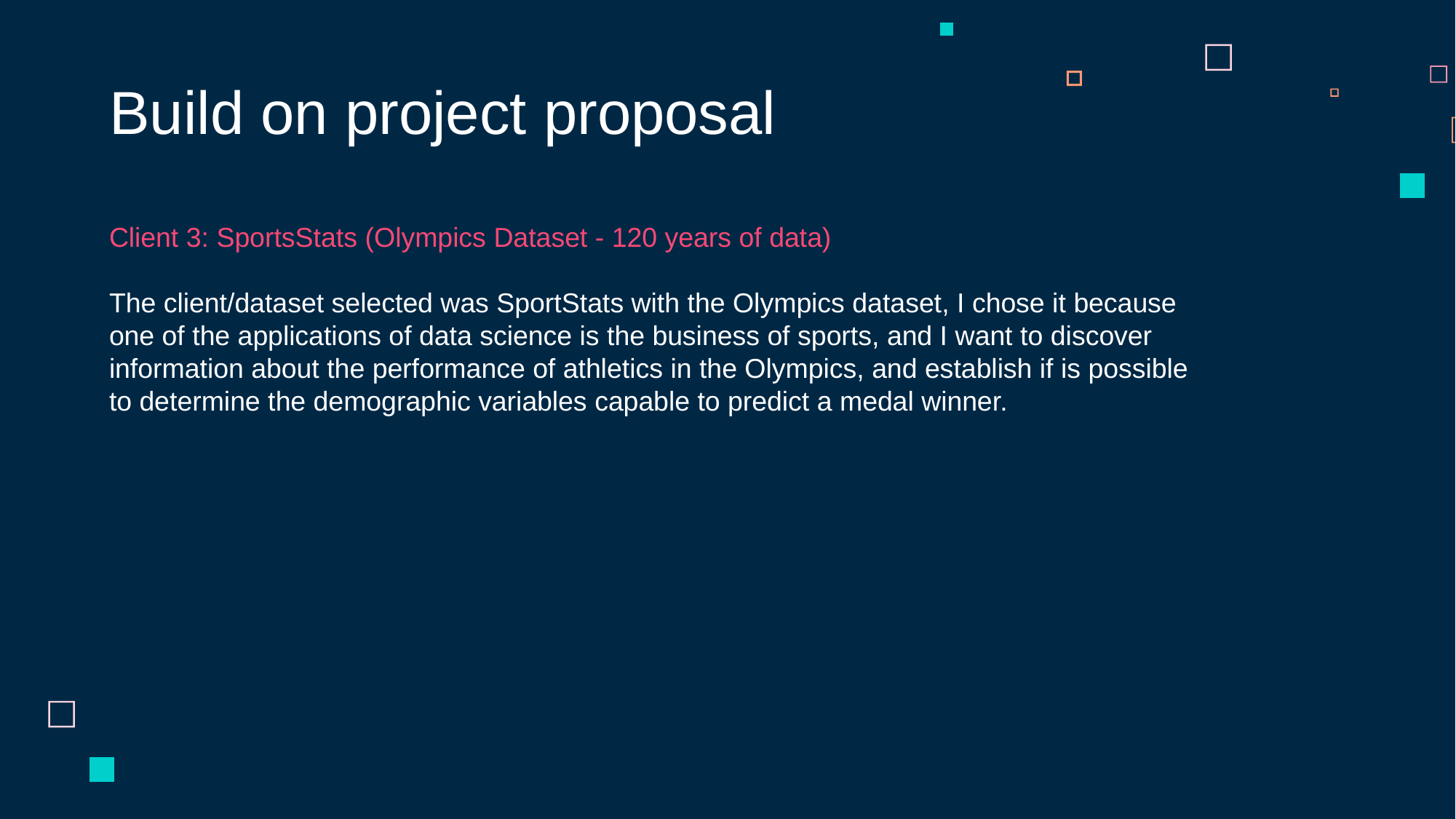

# Build on project proposal
Client 3: SportsStats (Olympics Dataset - 120 years of data)

The client/dataset selected was SportStats with the Olympics dataset, I chose it because one of the applications of data science is the business of sports, and I want to discover information about the performance of athletics in the Olympics, and establish if is possible to determine the demographic variables capable to predict a medal winner.